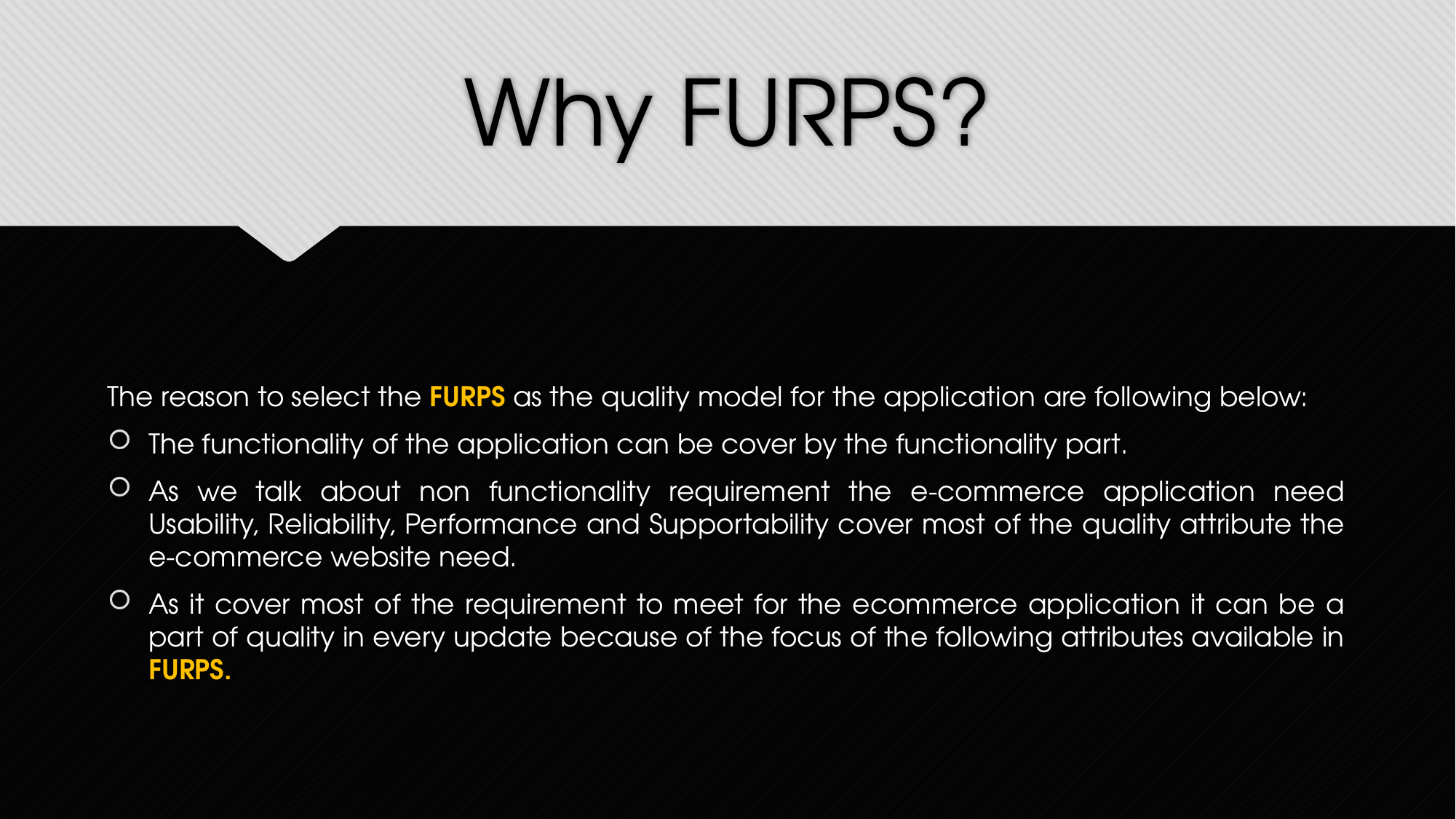

# Why FURPS?
The reason to select the FURPS as the quality model for the application are following below:
The functionality of the application can be cover by the functionality part.
As we talk about non functionality requirement the e-commerce application need Usability, Reliability, Performance and Supportability cover most of the quality attribute the e-commerce website need.
As it cover most of the requirement to meet for the ecommerce application it can be a part of quality in every update because of the focus of the following attributes available in FURPS.